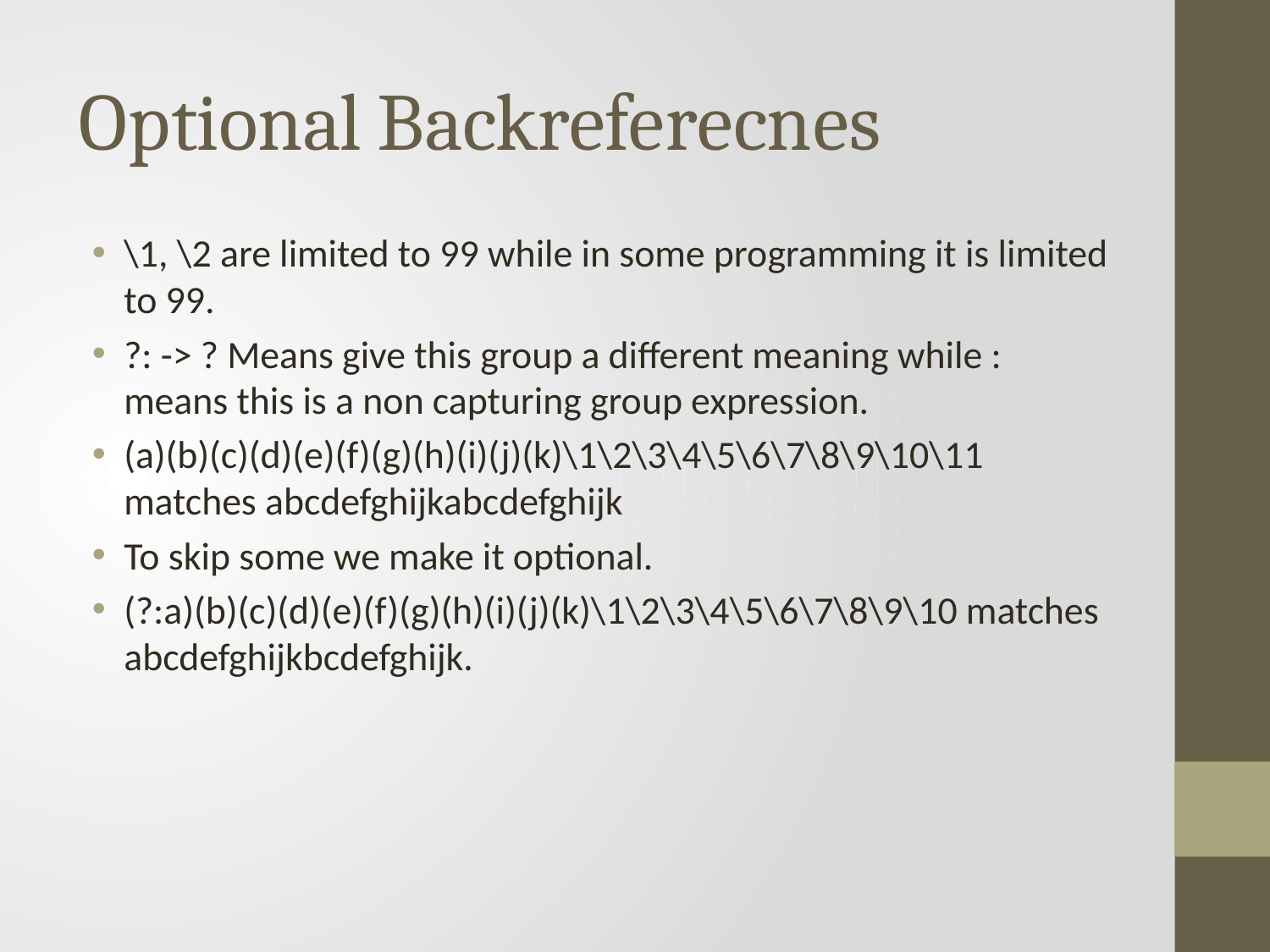

# Optional Backreferecnes
\1, \2 are limited to 99 while in some programming it is limited to 99.
?: -> ? Means give this group a different meaning while : means this is a non capturing group expression.
(a)(b)(c)(d)(e)(f)(g)(h)(i)(j)(k)\1\2\3\4\5\6\7\8\9\10\11 matches abcdefghijkabcdefghijk
To skip some we make it optional.
(?:a)(b)(c)(d)(e)(f)(g)(h)(i)(j)(k)\1\2\3\4\5\6\7\8\9\10 matches abcdefghijkbcdefghijk.